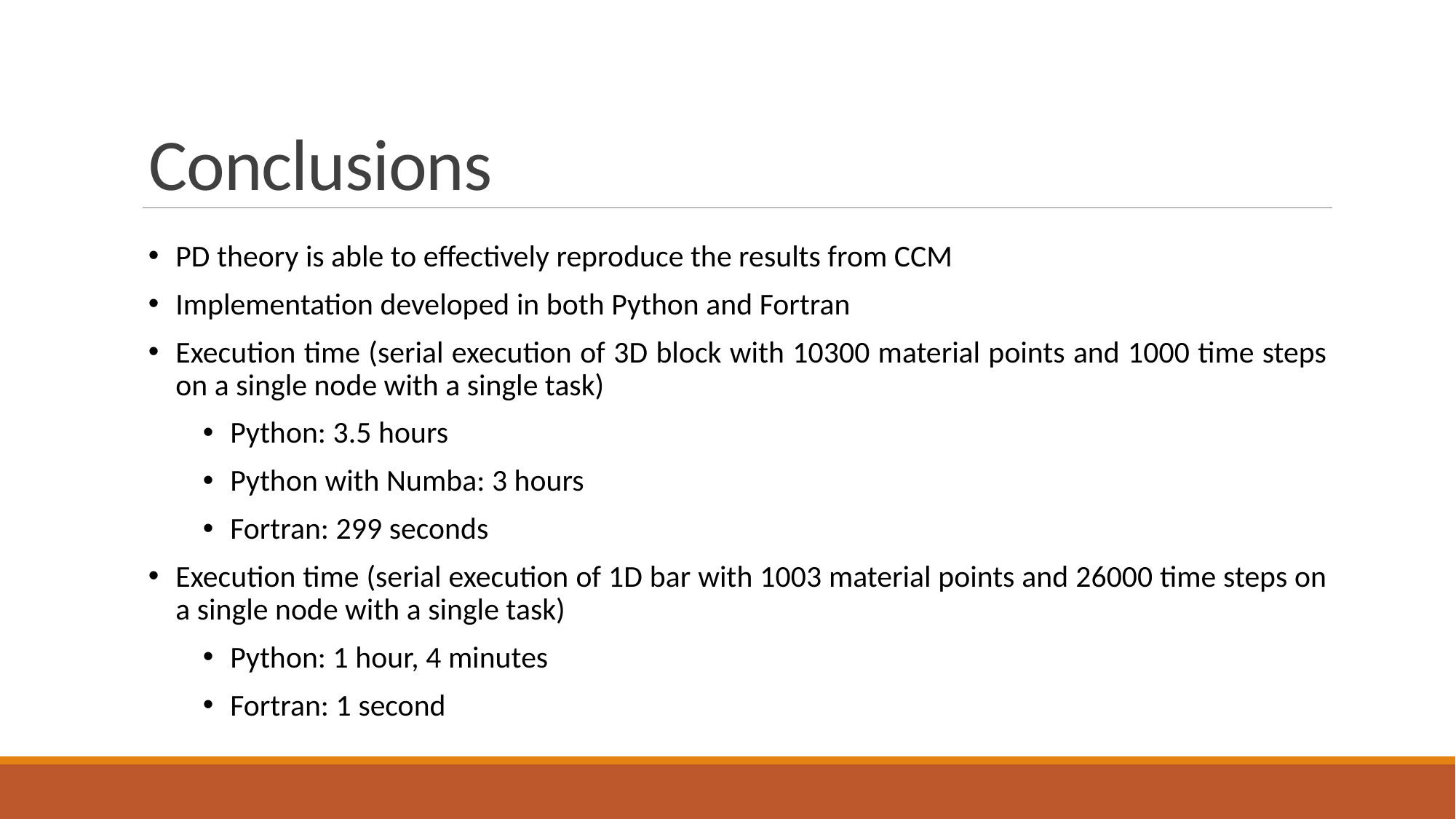

# Conclusions
PD theory is able to effectively reproduce the results from CCM
Implementation developed in both Python and Fortran
Execution time (serial execution of 3D block with 10300 material points and 1000 time steps on a single node with a single task)
Python: 3.5 hours
Python with Numba: 3 hours
Fortran: 299 seconds
Execution time (serial execution of 1D bar with 1003 material points and 26000 time steps on a single node with a single task)
Python: 1 hour, 4 minutes
Fortran: 1 second